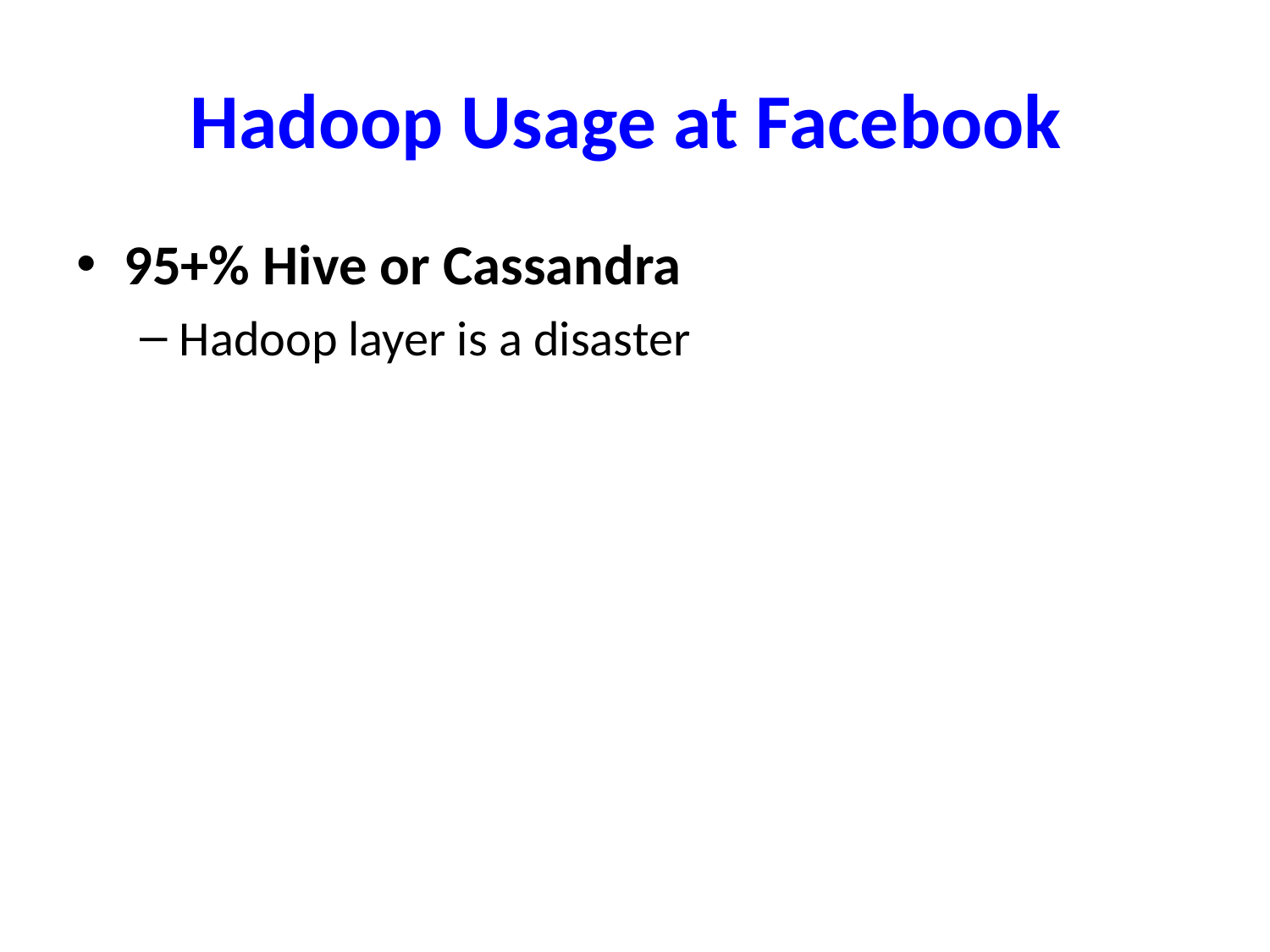

# Hadoop Usage at Facebook
95+% Hive or Cassandra
Hadoop layer is a disaster